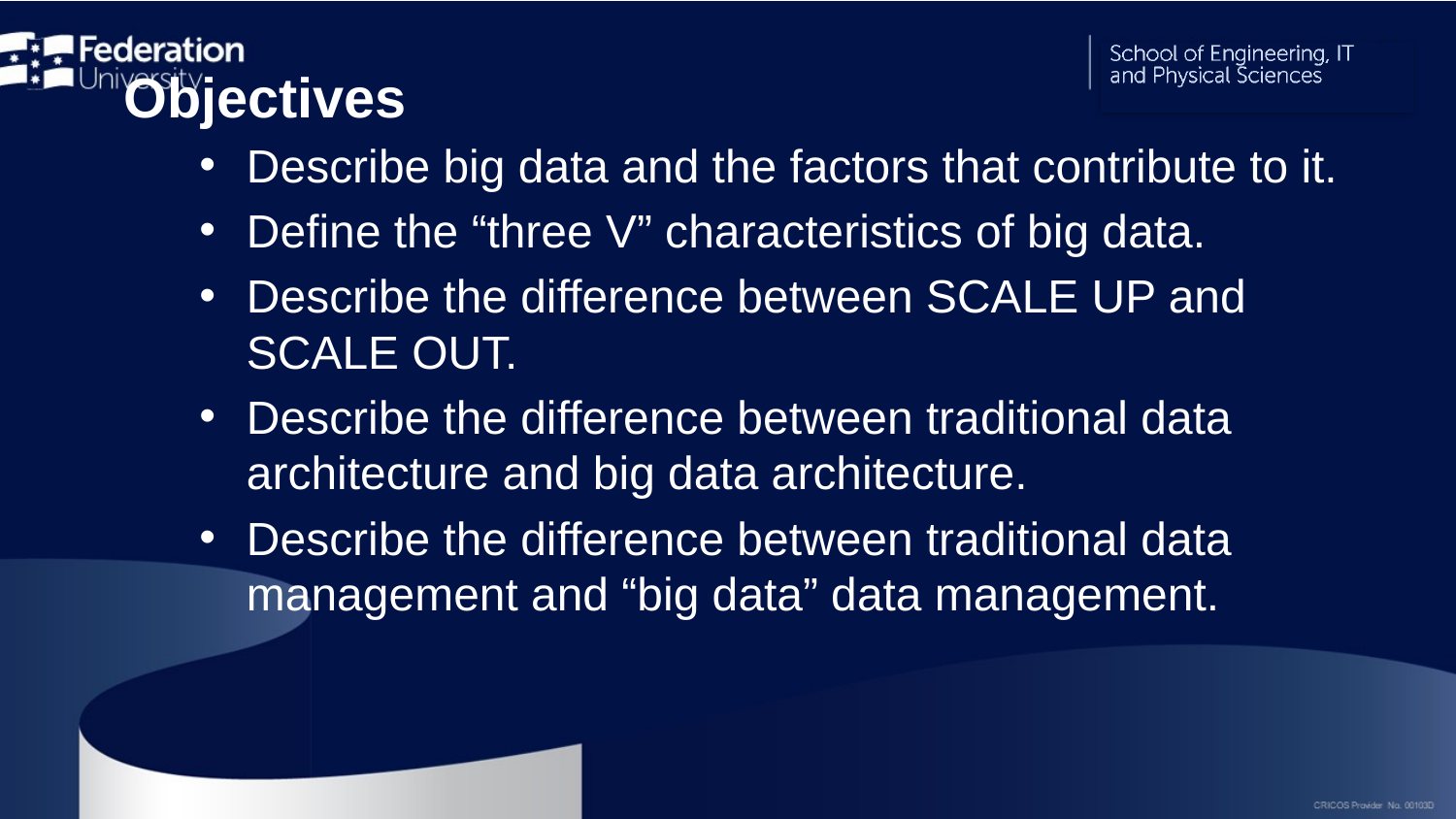

# Objectives
Describe big data and the factors that contribute to it.
Define the “three V” characteristics of big data.
Describe the difference between SCALE UP and SCALE OUT.
Describe the difference between traditional data architecture and big data architecture.
Describe the difference between traditional data management and “big data” data management.